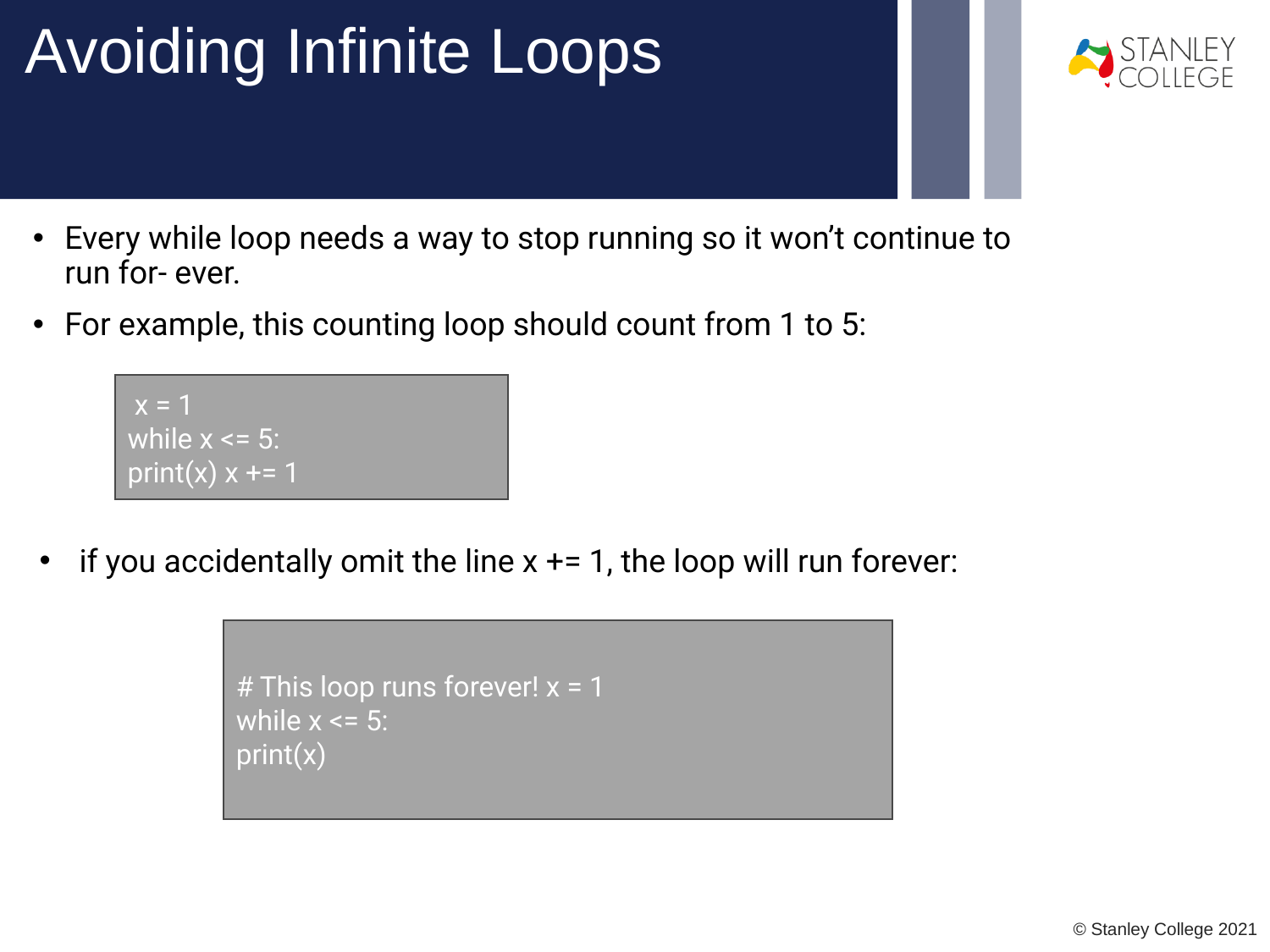

# Avoiding Infinite Loops

Every while loop needs a way to stop running so it won’t continue to run for- ever.
For example, this counting loop should count from 1 to 5:
 x = 1
while x <= 5:
print(x) x += 1
if you accidentally omit the line x += 1, the loop will run forever:
# This loop runs forever! x = 1
while x <= 5:
print(x)